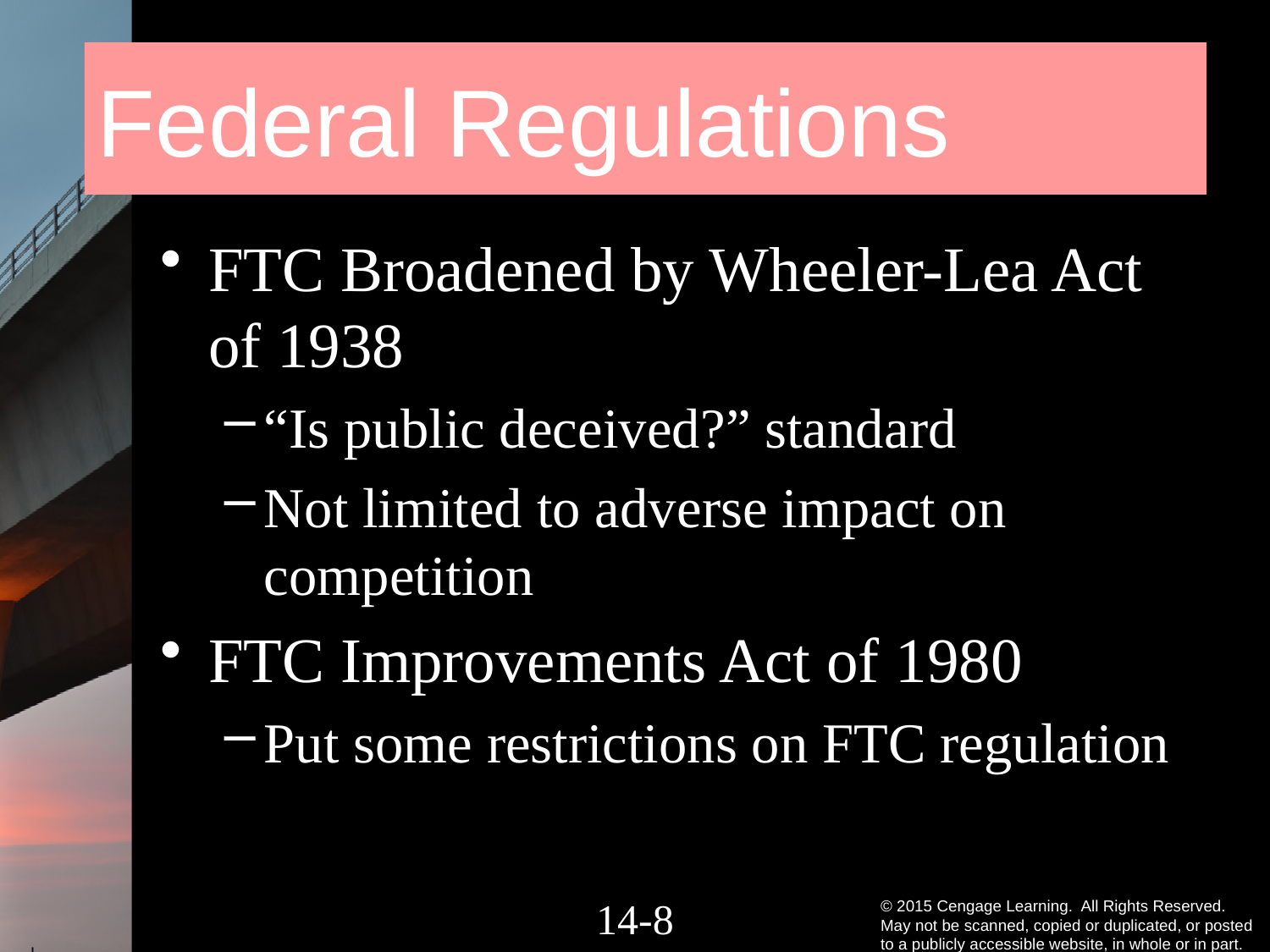

# Federal Regulations
FTC Broadened by Wheeler-Lea Act of 1938
“Is public deceived?” standard
Not limited to adverse impact on competition
FTC Improvements Act of 1980
Put some restrictions on FTC regulation
14-8